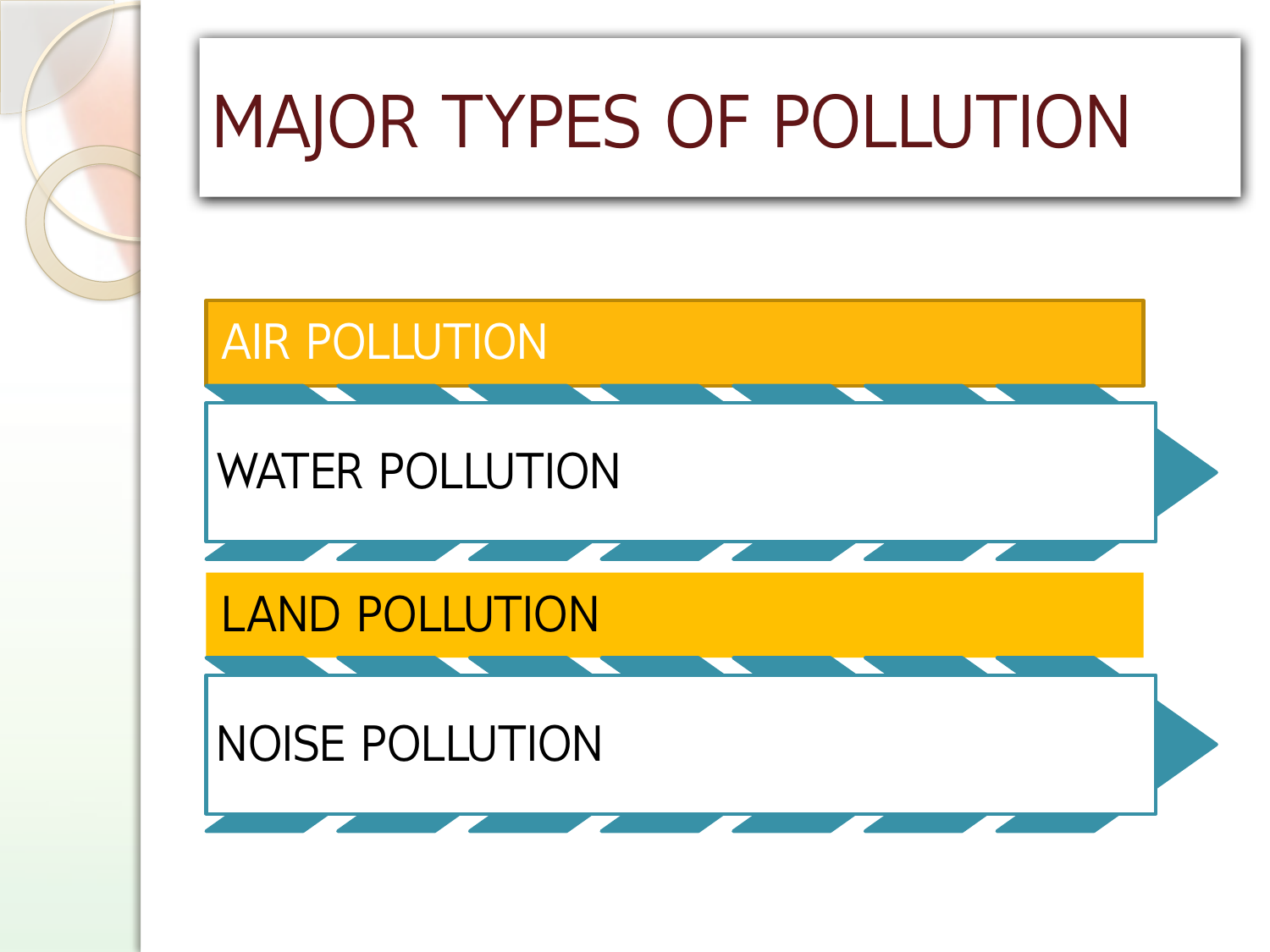

# MAJOR TYPES OF POLLUTION
AIR POLLUTION
WATER POLLUTION
LAND POLLUTION
NOISE POLLUTION